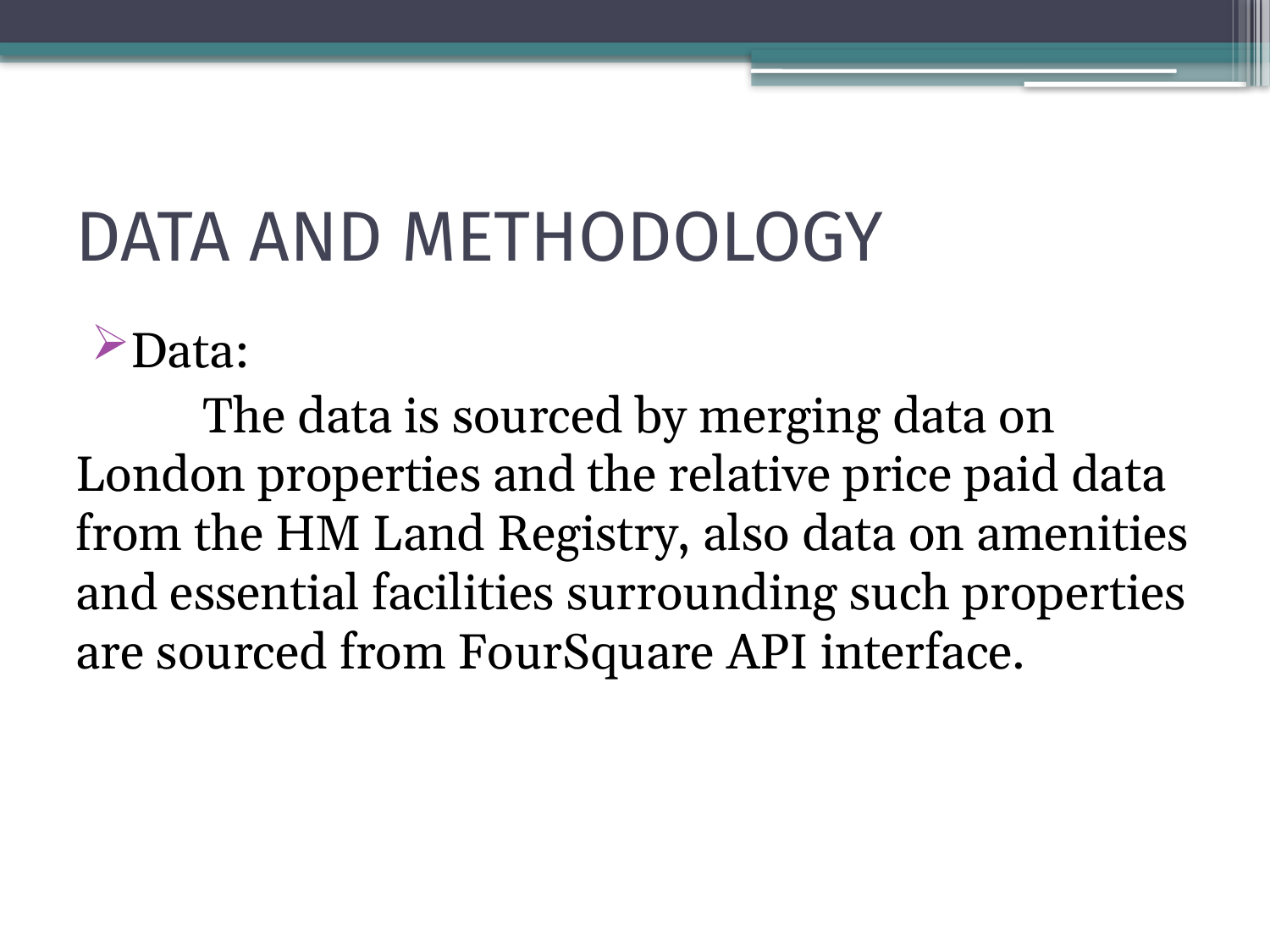

# DATA AND METHODOLOGY
Data:
	The data is sourced by merging data on London properties and the relative price paid data from the HM Land Registry, also data on amenities and essential facilities surrounding such properties are sourced from FourSquare API interface.